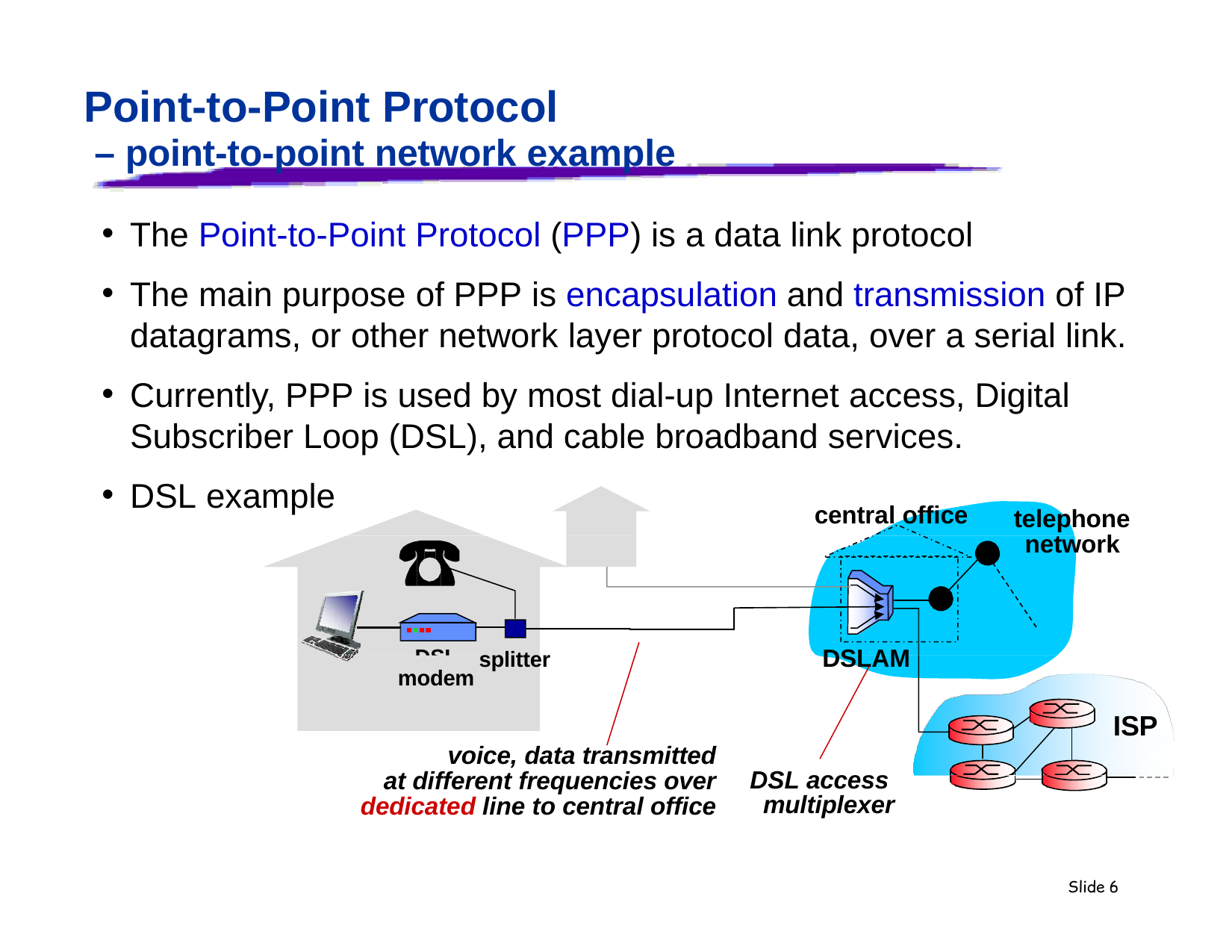

# Point-to-Point Protocol
– point-to-point network example

The Point-to-Point Protocol (PPP) is a data link protocol
The main purpose of PPP is encapsulation and transmission of IP datagrams, or other network layer protocol data, over a serial link.
Currently, PPP is used by most dial-up Internet access, Digital Subscriber Loop (DSL), and cable broadband services.

DSL example

central office

telephone network

DSLAM
DSL
splitter

modem

ISP

voice, data transmitted at different frequencies over dedicated line to central office

DSL access multiplexer

Slide 6